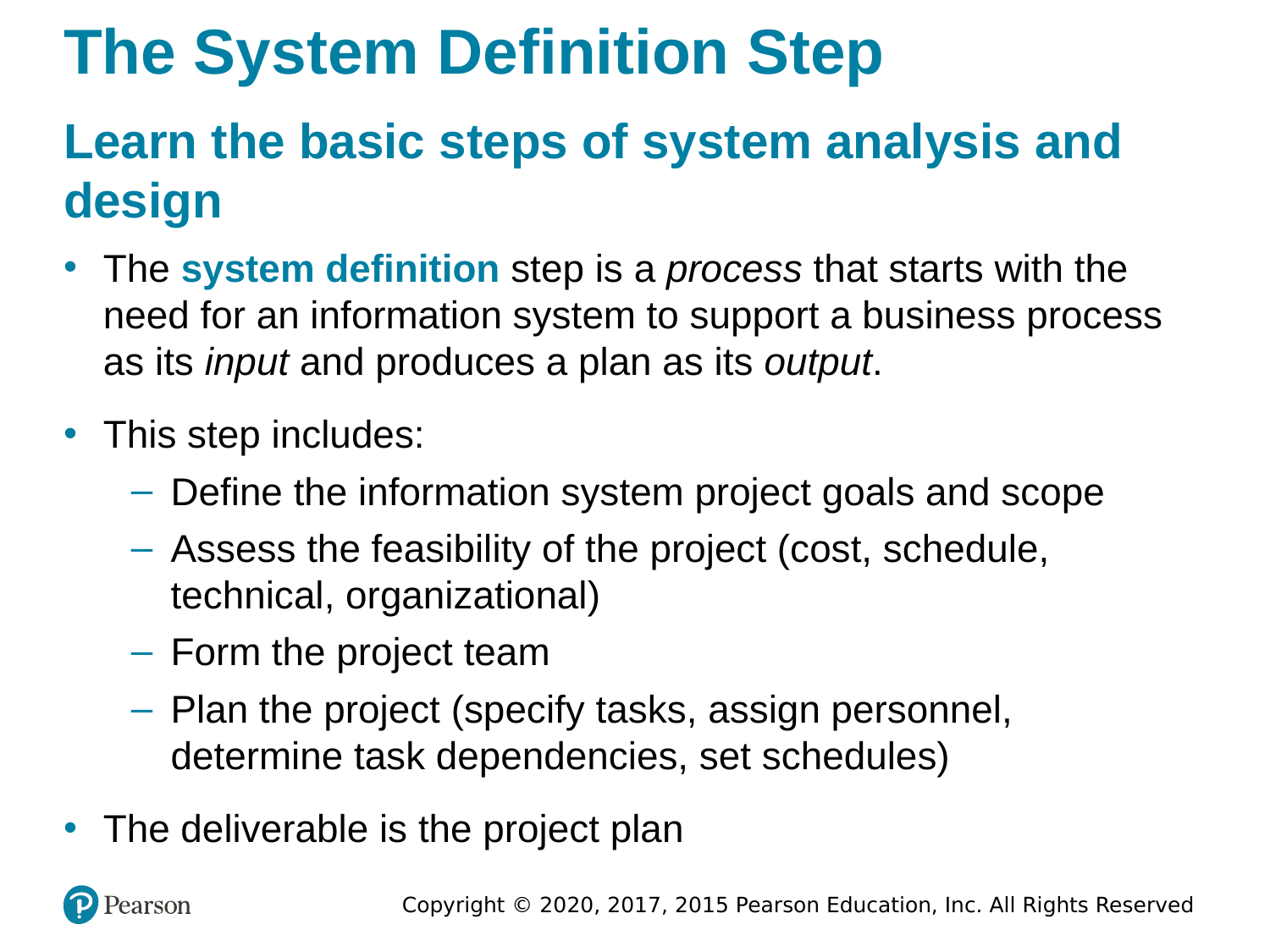

# The System Definition Step
Learn the basic steps of system analysis and design
The system definition step is a process that starts with the need for an information system to support a business process as its input and produces a plan as its output.
This step includes:
Define the information system project goals and scope
Assess the feasibility of the project (cost, schedule, technical, organizational)
Form the project team
Plan the project (specify tasks, assign personnel, determine task dependencies, set schedules)
The deliverable is the project plan